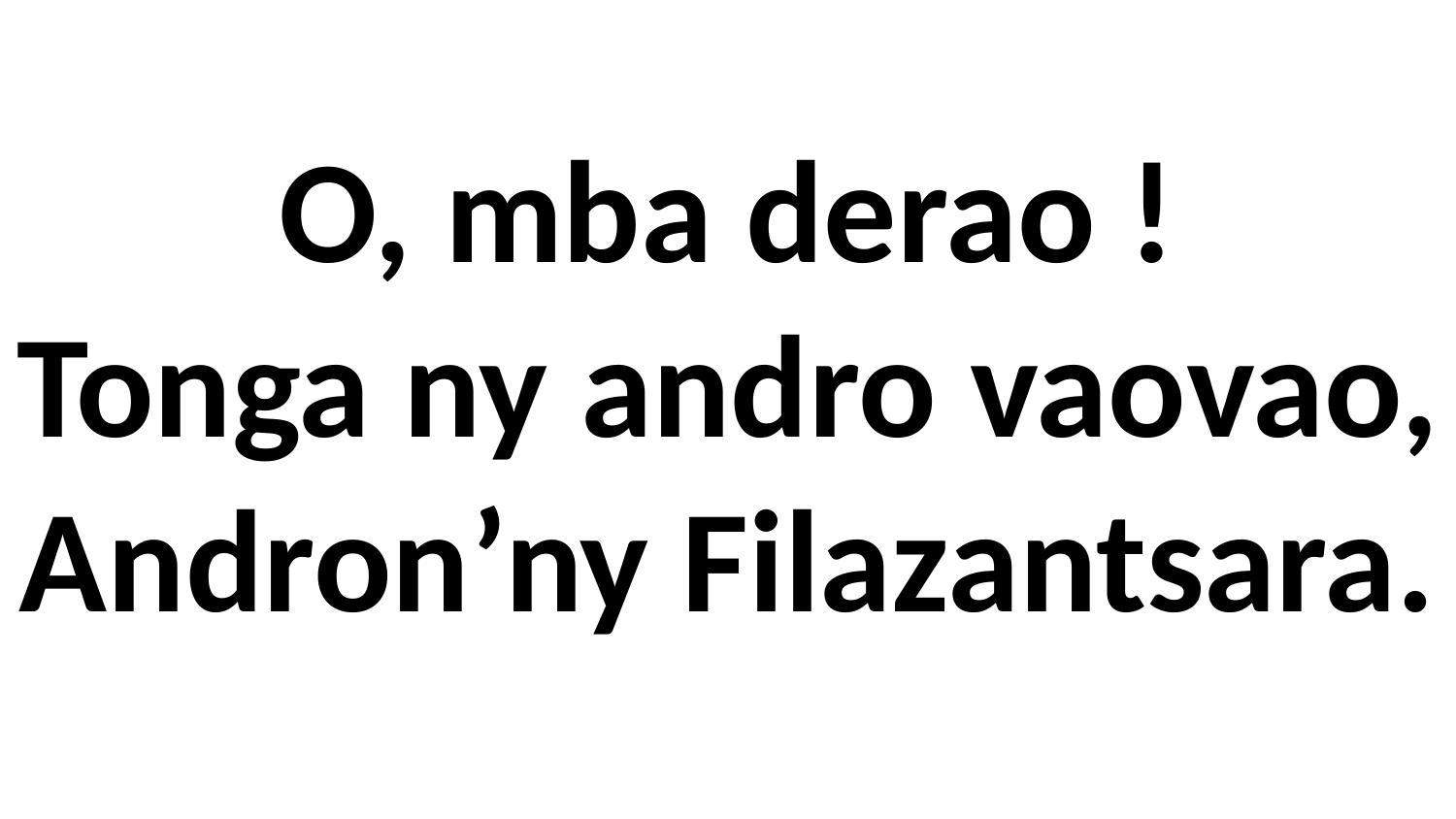

# O, mba derao ! Tonga ny andro vaovao, Andron’ny Filazantsara.